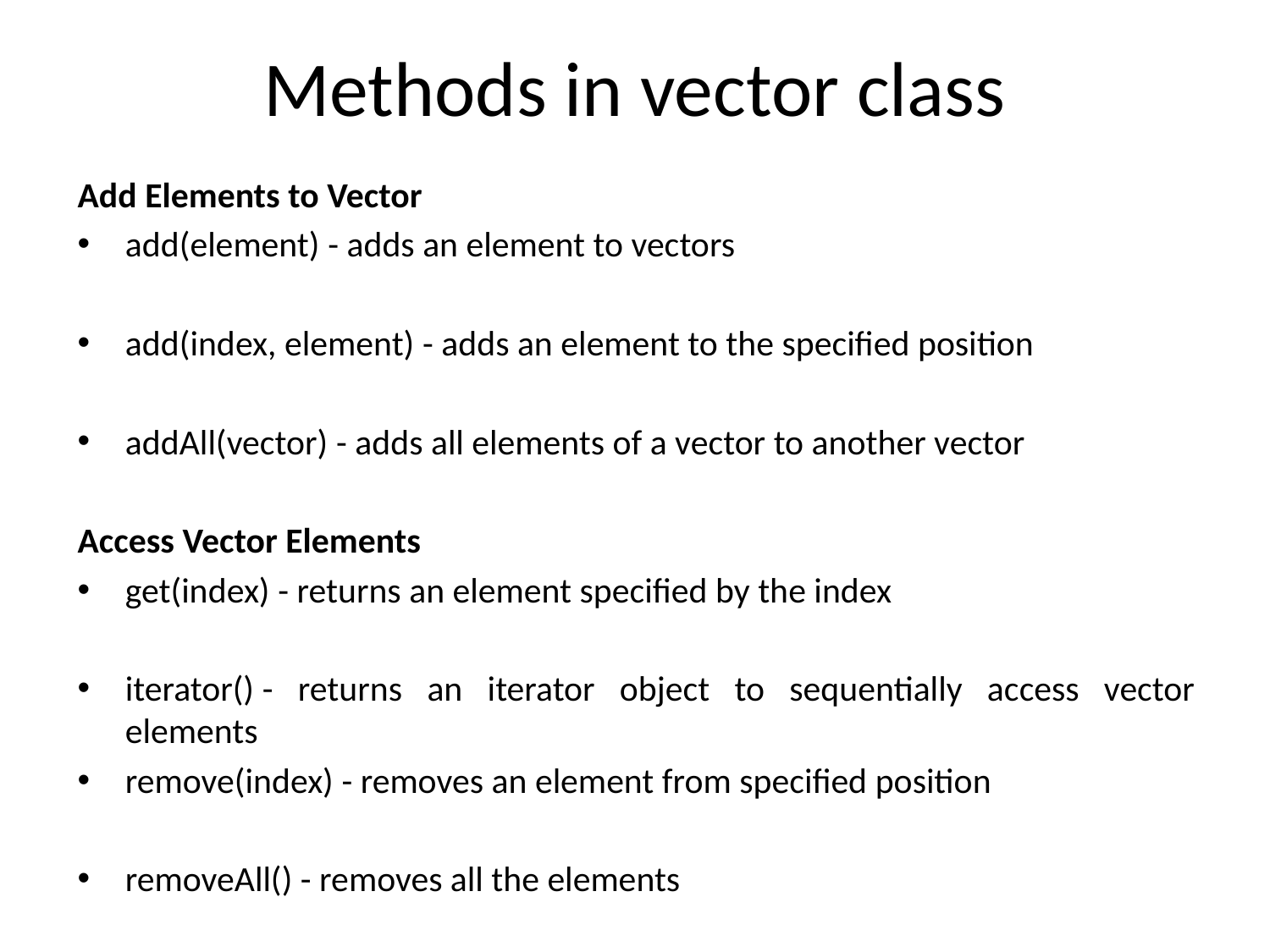

# Methods in vector class
Add Elements to Vector
add(element) - adds an element to vectors

add(index, element) - adds an element to the specified position

addAll(vector) - adds all elements of a vector to another vector

Access Vector Elements
get(index) - returns an element specified by the index

iterator() - returns an iterator object to sequentially access vector elements
remove(index) - removes an element from specified position

removeAll() - removes all the elements